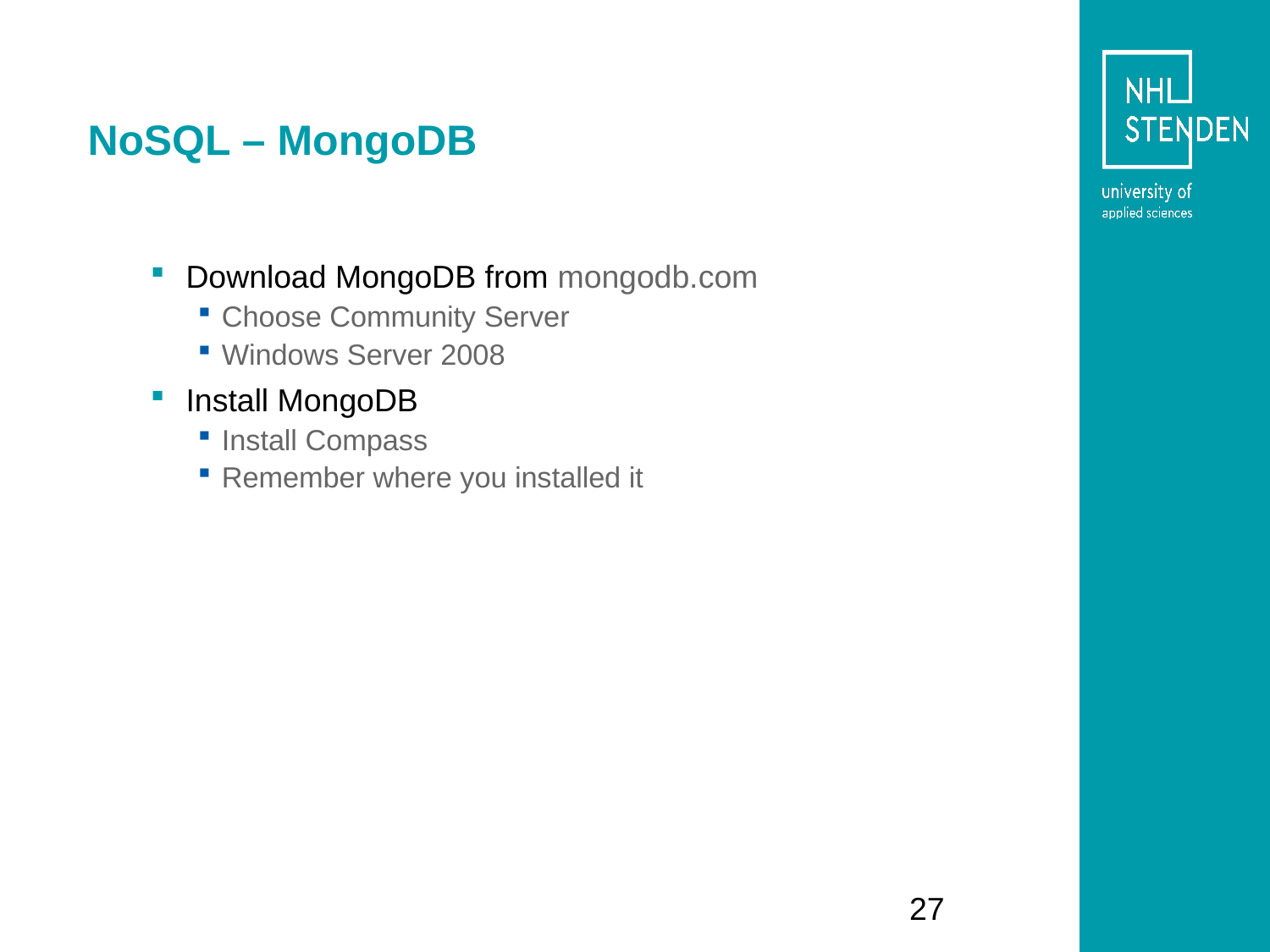

# NoSQL – MongoDB
Download MongoDB from mongodb.com
Choose Community Server
Windows Server 2008
Install MongoDB
Install Compass
Remember where you installed it
27